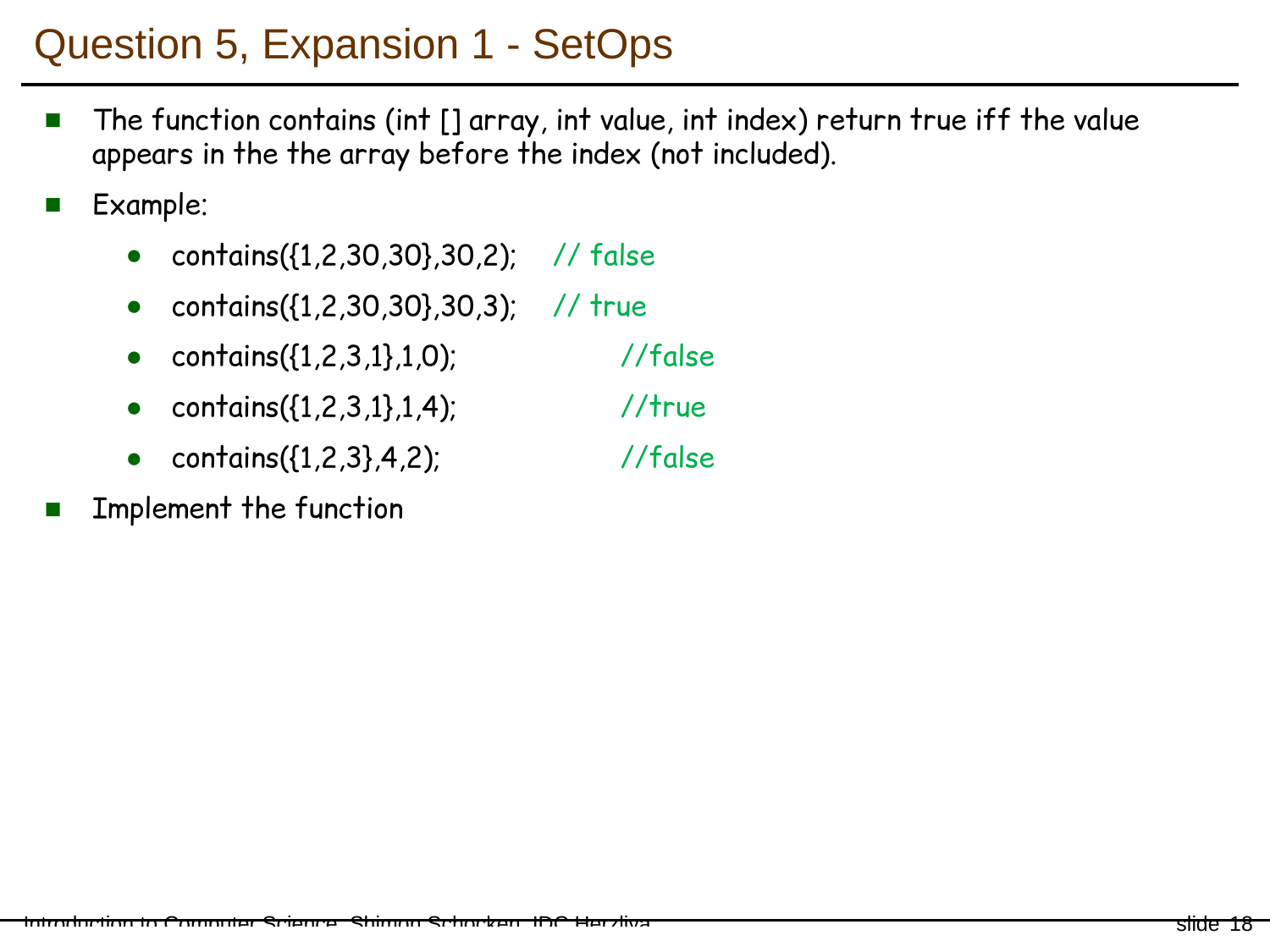

Question 5, Expansion 1 - SetOps

The function contains (int [] array, int value, int index) return true iff the value appears in the the array before the index (not included).
Example:
contains({1,2,30,30},30,2); 	// false
contains({1,2,30,30},30,3); 	// true
contains({1,2,3,1},1,0); 	        //false
contains({1,2,3,1},1,4); 	        //true
contains({1,2,3},4,2); 	        //false
Implement the function